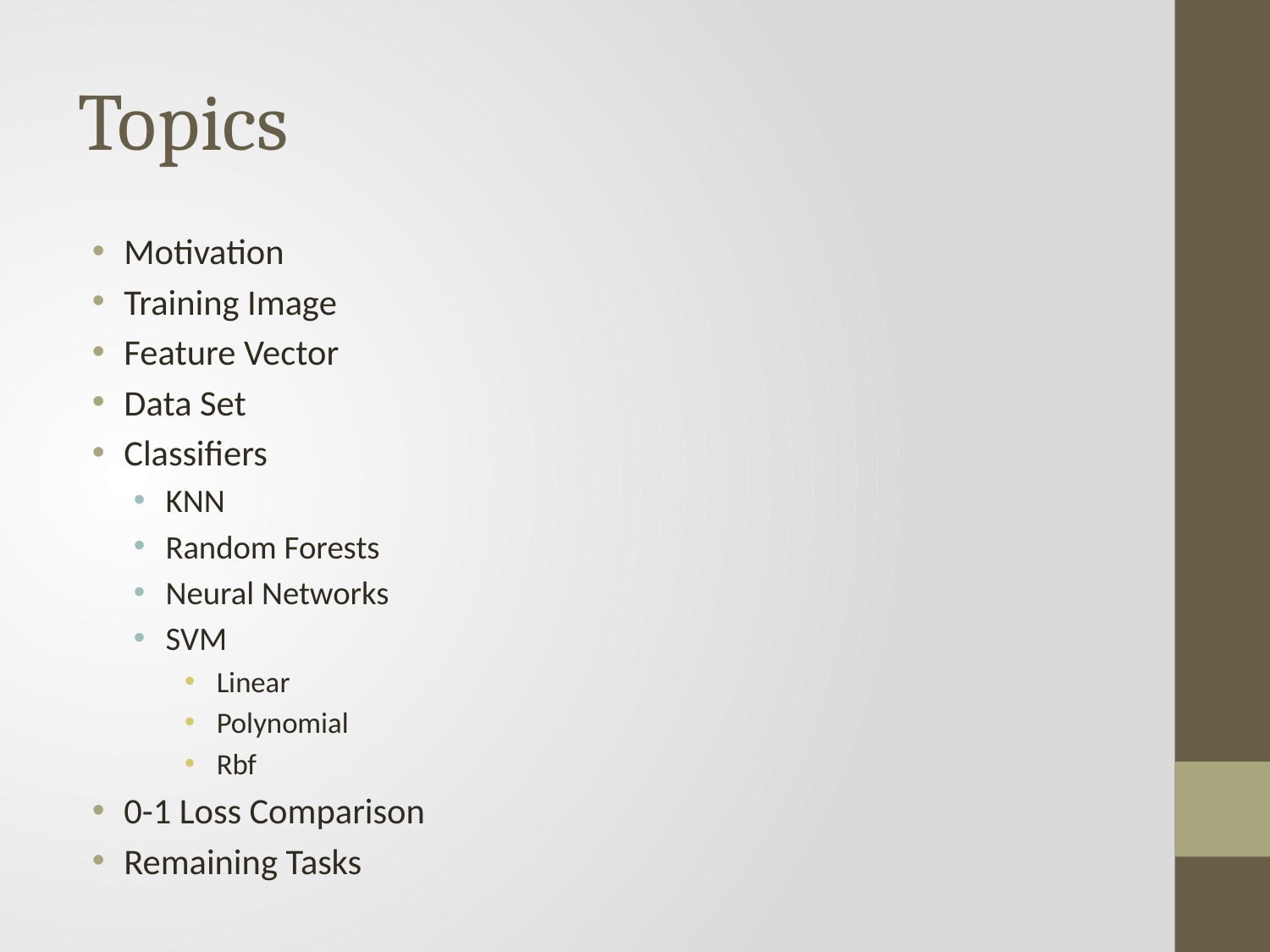

# Topics
Motivation
Training Image
Feature Vector
Data Set
Classifiers
KNN
Random Forests
Neural Networks
SVM
Linear
Polynomial
Rbf
0-1 Loss Comparison
Remaining Tasks